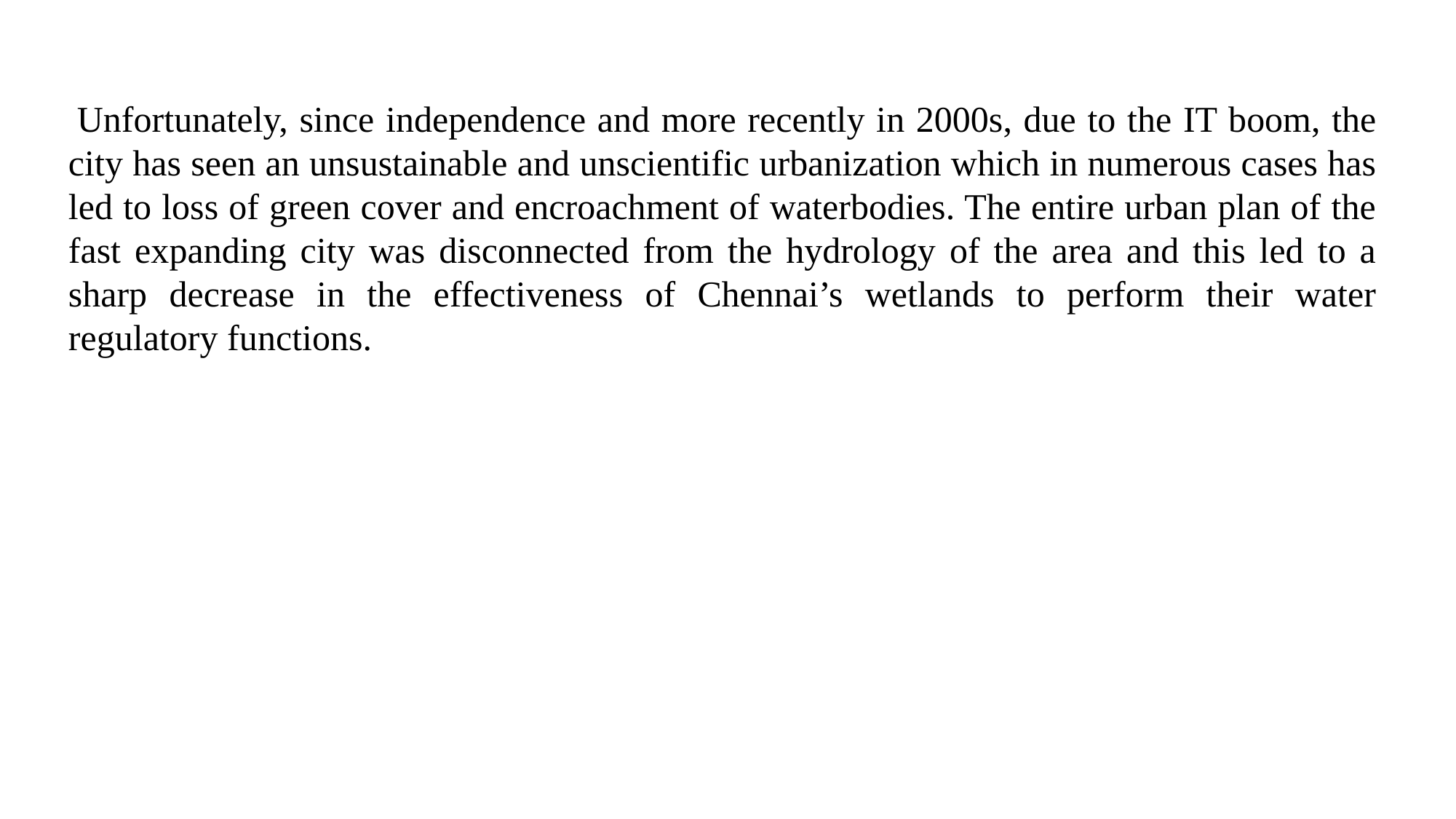

Unfortunately, since independence and more recently in 2000s, due to the IT boom, the city has seen an unsustainable and unscientific urbanization which in numerous cases has led to loss of green cover and encroachment of waterbodies. The entire urban plan of the fast expanding city was disconnected from the hydrology of the area and this led to a sharp decrease in the effectiveness of Chennai’s wetlands to perform their water regulatory functions.